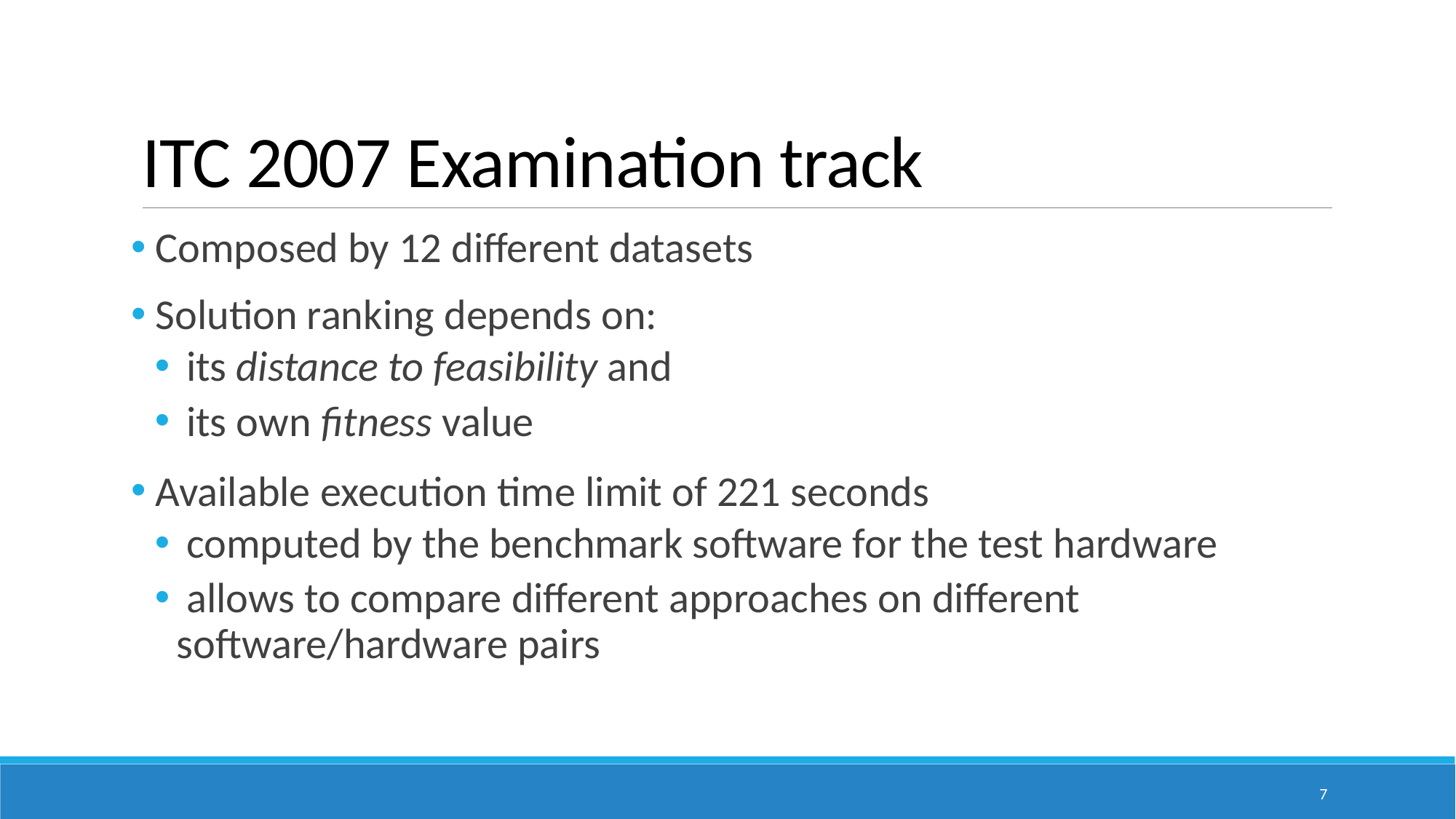

# ITC 2007 Examination track
 Composed by 12 different datasets
 Solution ranking depends on:
 its distance to feasibility and
 its own fitness value
 Available execution time limit of 221 seconds
 computed by the benchmark software for the test hardware
 allows to compare different approaches on different software/hardware pairs
7